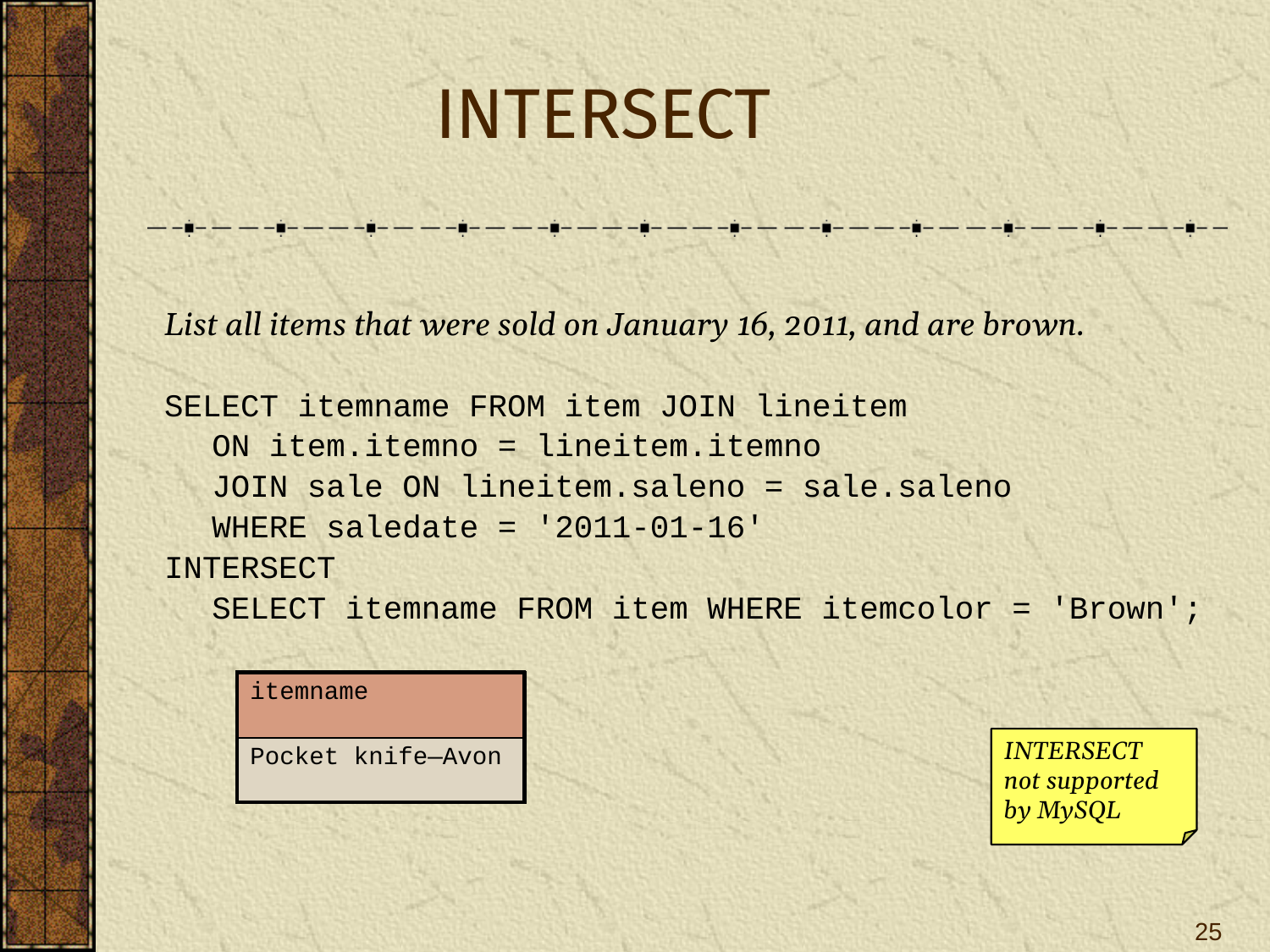

# INTERSECT
List all items that were sold on January 16, 2011, and are brown.

SELECT itemname FROM item JOIN lineitem
	ON item.itemno = lineitem.itemno
	JOIN sale ON lineitem.saleno = sale.saleno
	WHERE saledate = '2011-01-16'
INTERSECT
	SELECT itemname FROM item WHERE itemcolor = 'Brown';

| itemname |
| --- |
| Pocket knife—Avon |
INTERSECT not supported by MySQL
25